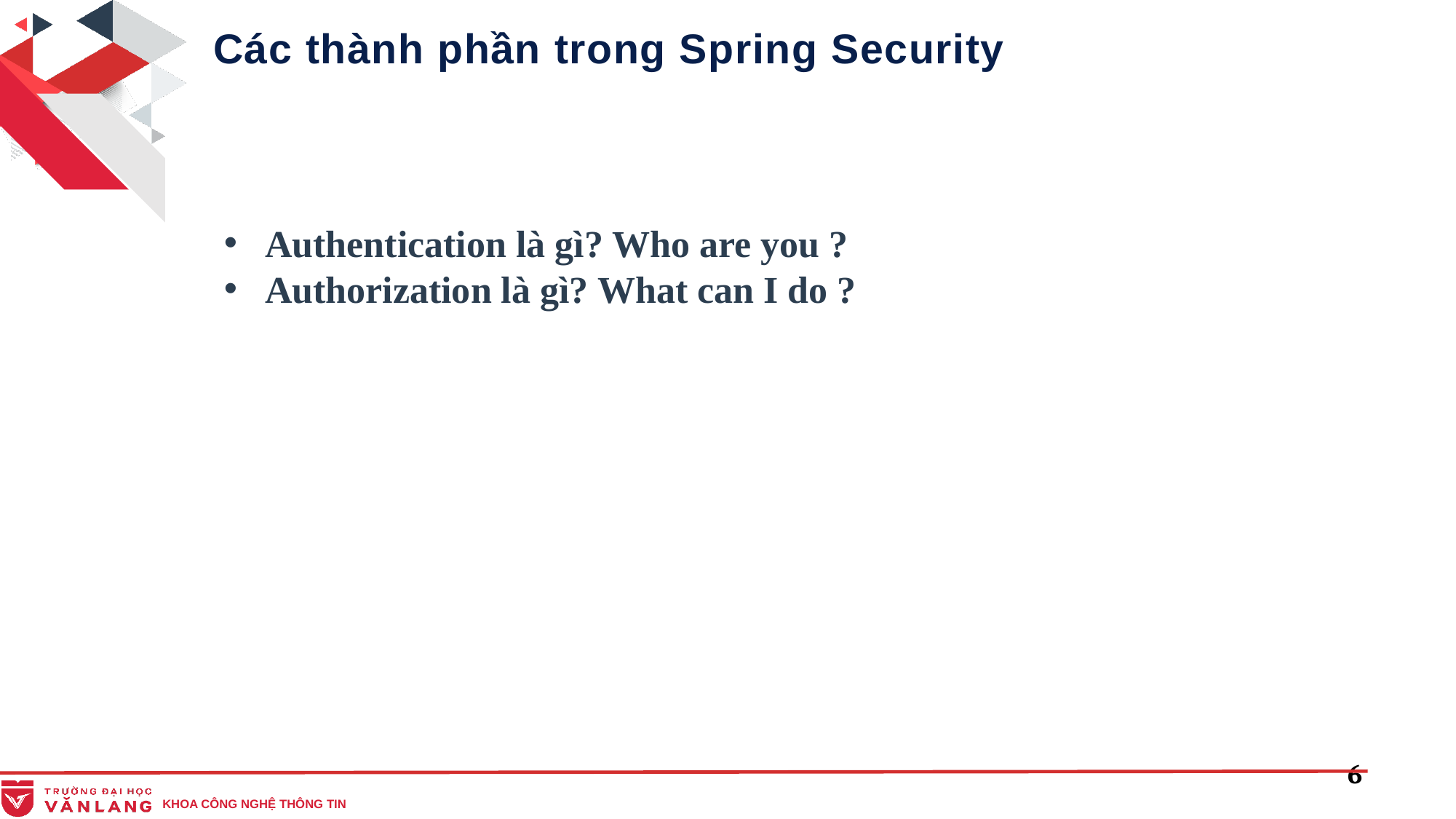

Các thành phần trong Spring Security
Authentication là gì? Who are you ?
Authorization là gì? What can I do ?